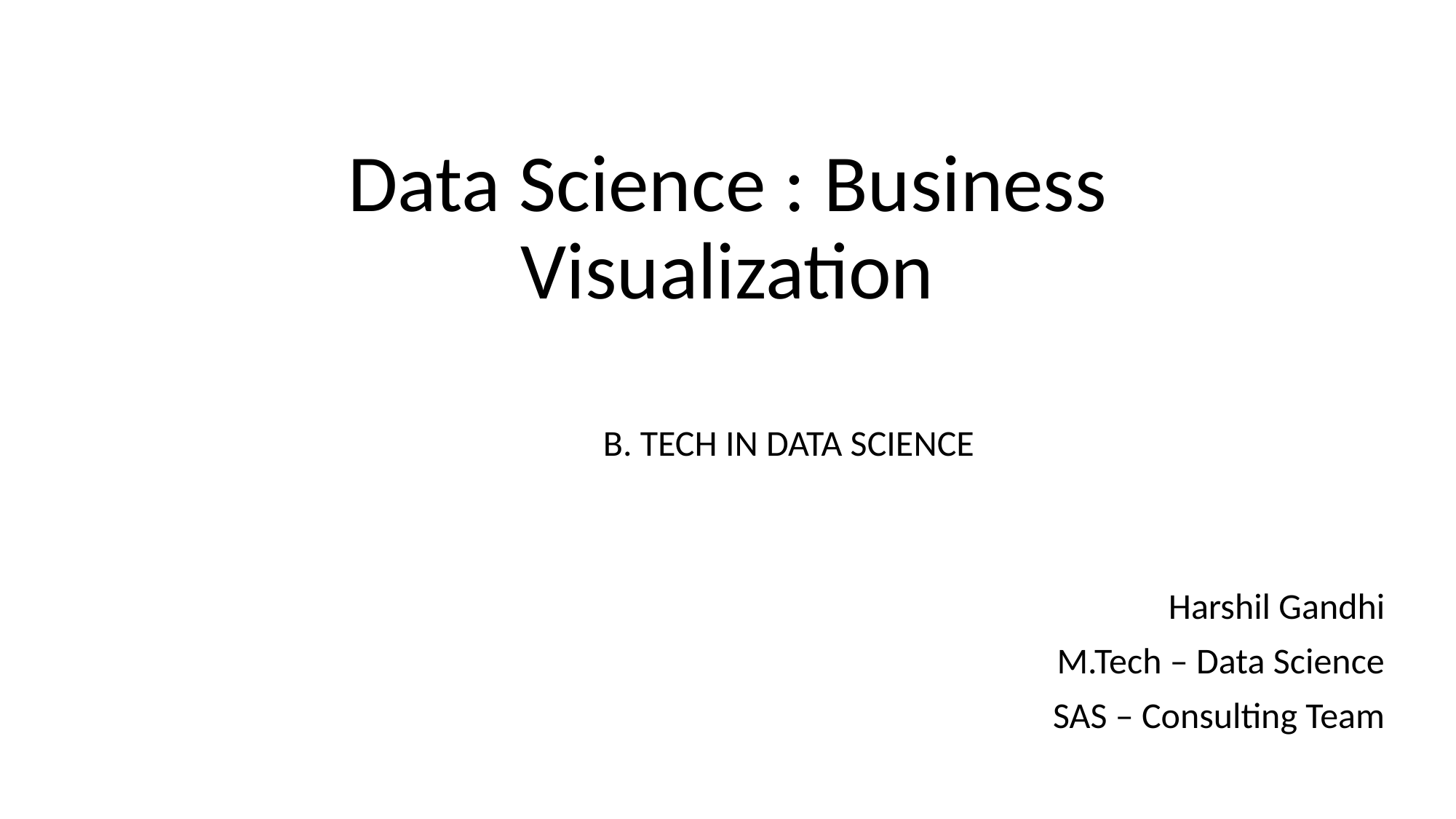

# Data Science : Business Visualization
B. TECH IN DATA SCIENCE

Harshil Gandhi
M.Tech – Data Science
SAS – Consulting Team